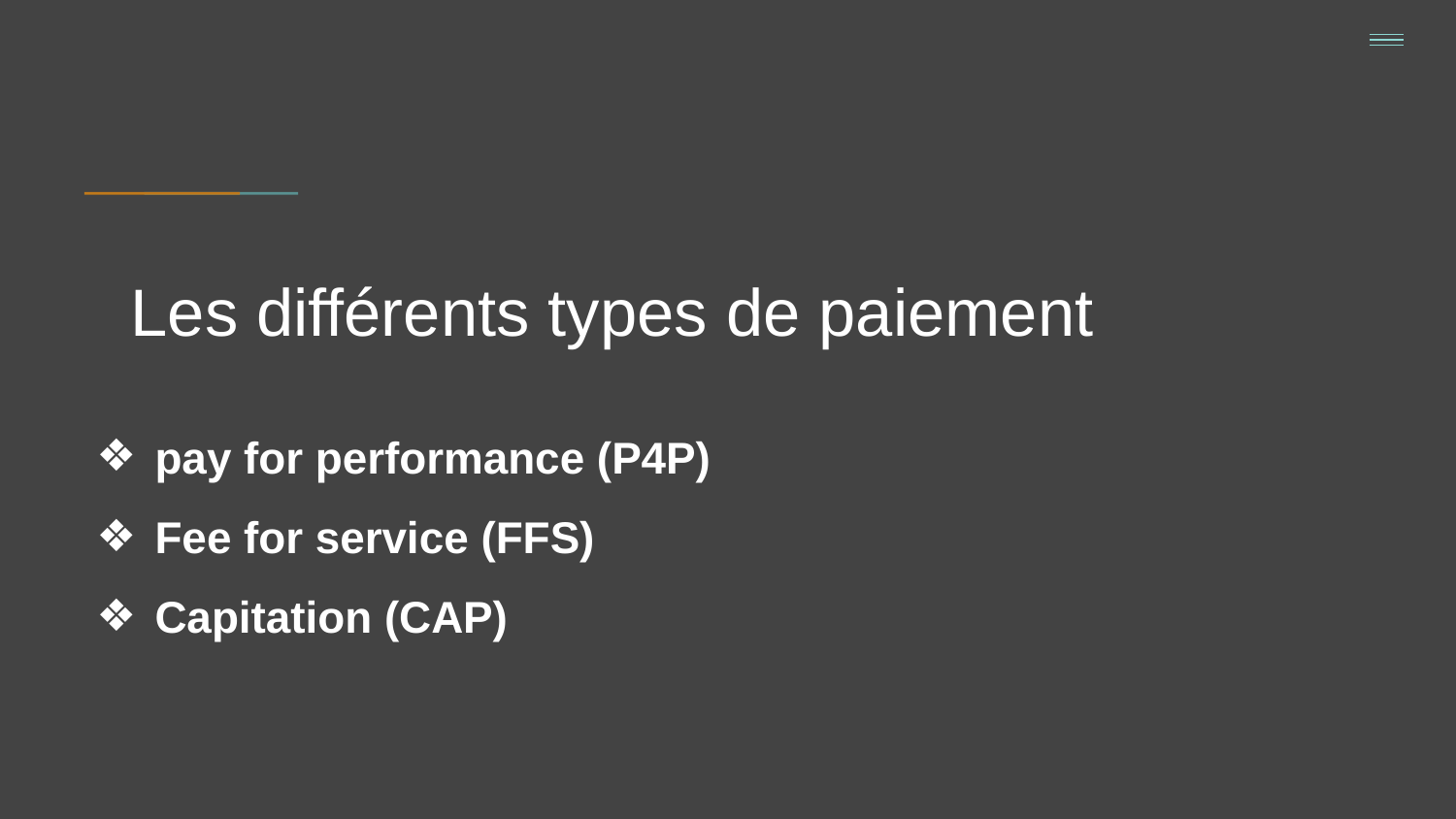

Les différents types de paiement
# pay for performance (P4P)
Fee for service (FFS)
Capitation (CAP)